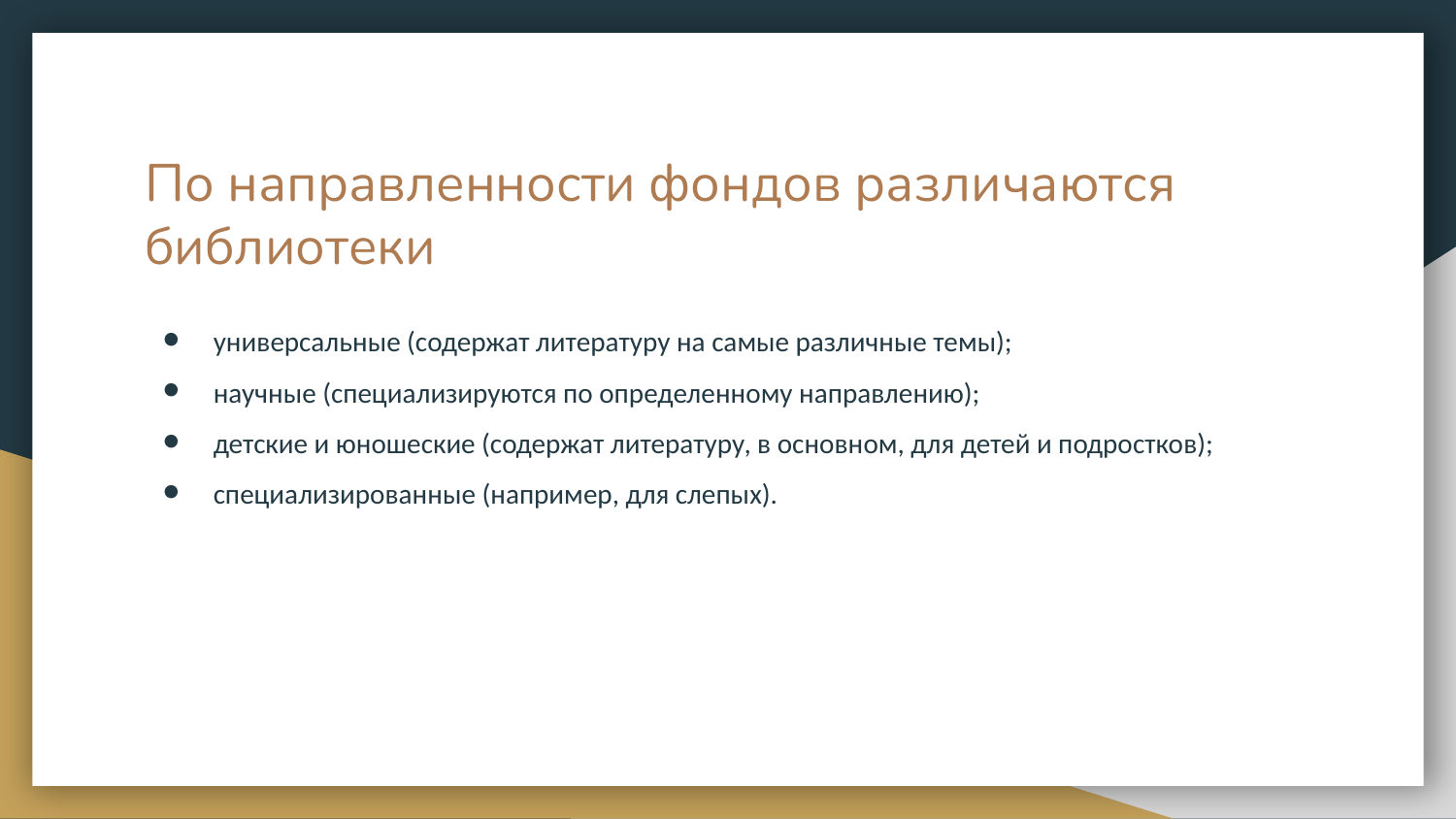

# По направленности фондов различаются библиотеки
универсальные (содержат литературу на самые различные темы);
научные (специализируются по определенному направлению);
детские и юношеские (содержат литературу, в основном, для детей и подростков);
специализированные (например, для слепых).